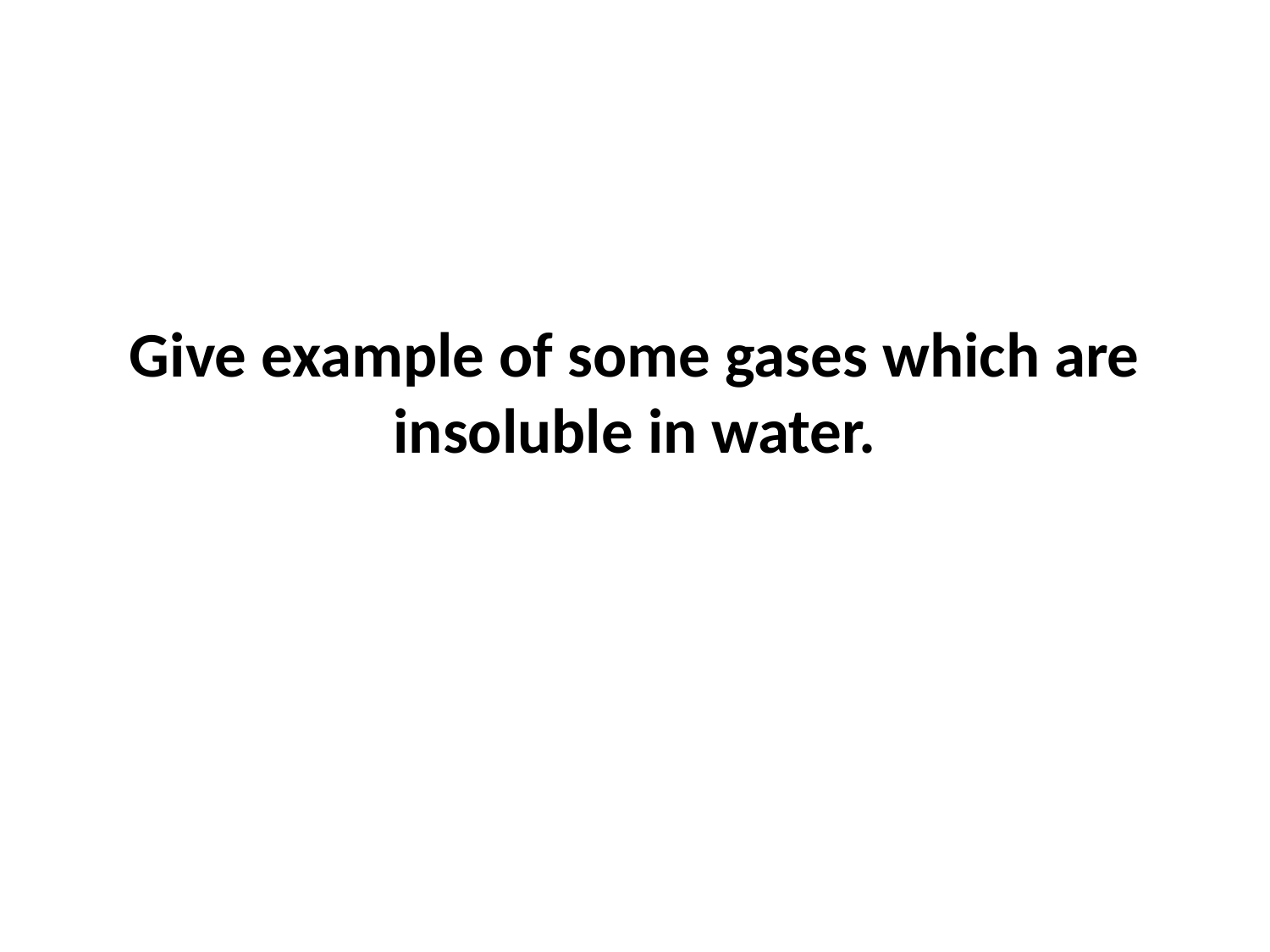

Give example of some gases which are insoluble in water.